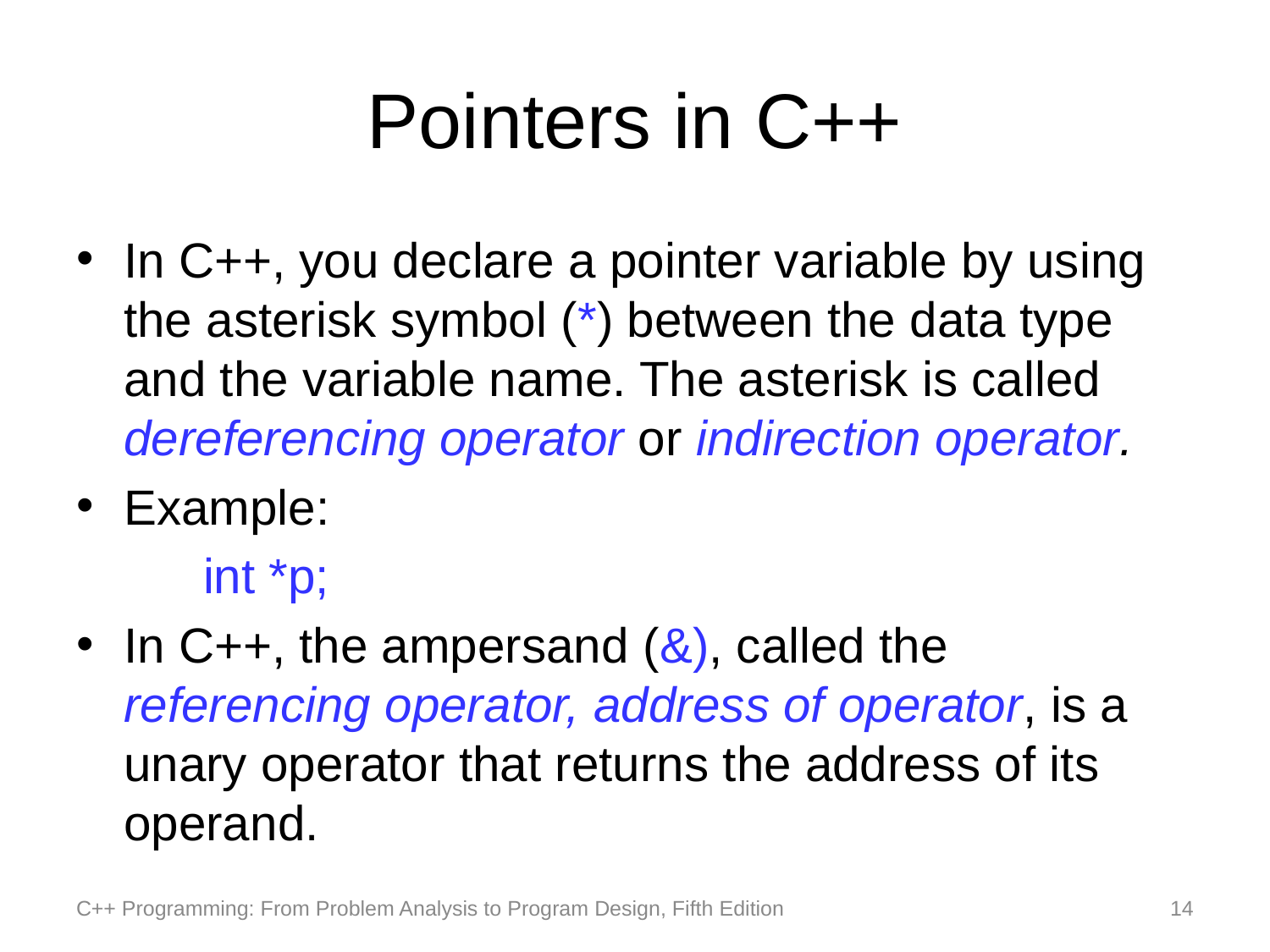

# Pointers in C++
In C++, you declare a pointer variable by using the asterisk symbol (*) between the data type and the variable name. The asterisk is called dereferencing operator or indirection operator.
Example:
int *p;
In C++, the ampersand (&), called the referencing operator, address of operator, is a unary operator that returns the address of its operand.
C++ Programming: From Problem Analysis to Program Design, Fifth Edition
14